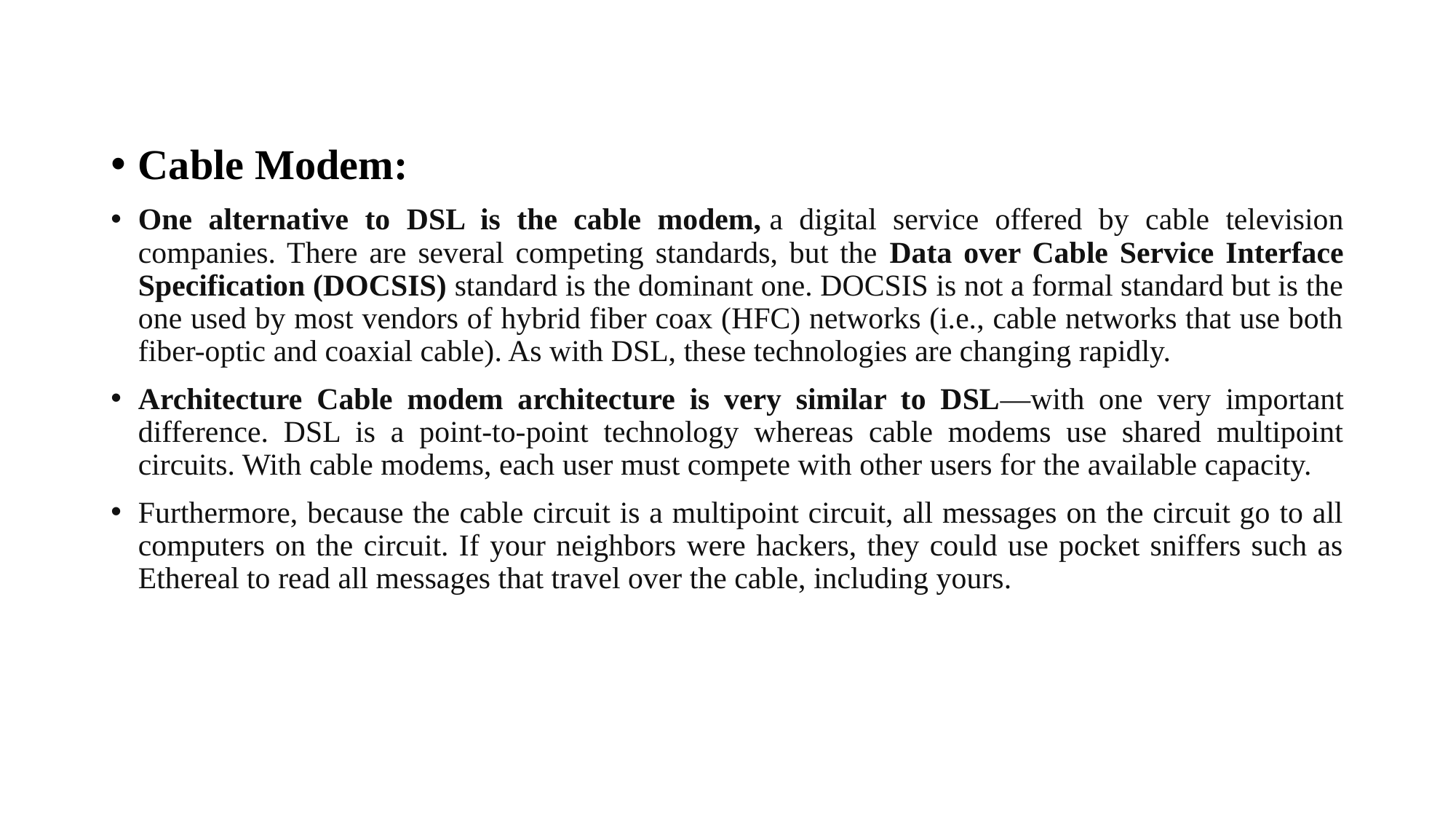

#
Cable Modem:
One alternative to DSL is the cable modem, a digital service offered by cable television companies. There are several competing standards, but the Data over Cable Service Interface Specification (DOCSIS) standard is the dominant one. DOCSIS is not a formal standard but is the one used by most vendors of hybrid fiber coax (HFC) networks (i.e., cable networks that use both fiber-optic and coaxial cable). As with DSL, these technologies are changing rapidly.
Architecture Cable modem architecture is very similar to DSL—with one very important difference. DSL is a point-to-point technology whereas cable modems use shared multipoint circuits. With cable modems, each user must compete with other users for the available capacity.
Furthermore, because the cable circuit is a multipoint circuit, all messages on the circuit go to all computers on the circuit. If your neighbors were hackers, they could use pocket sniffers such as Ethereal to read all messages that travel over the cable, including yours.